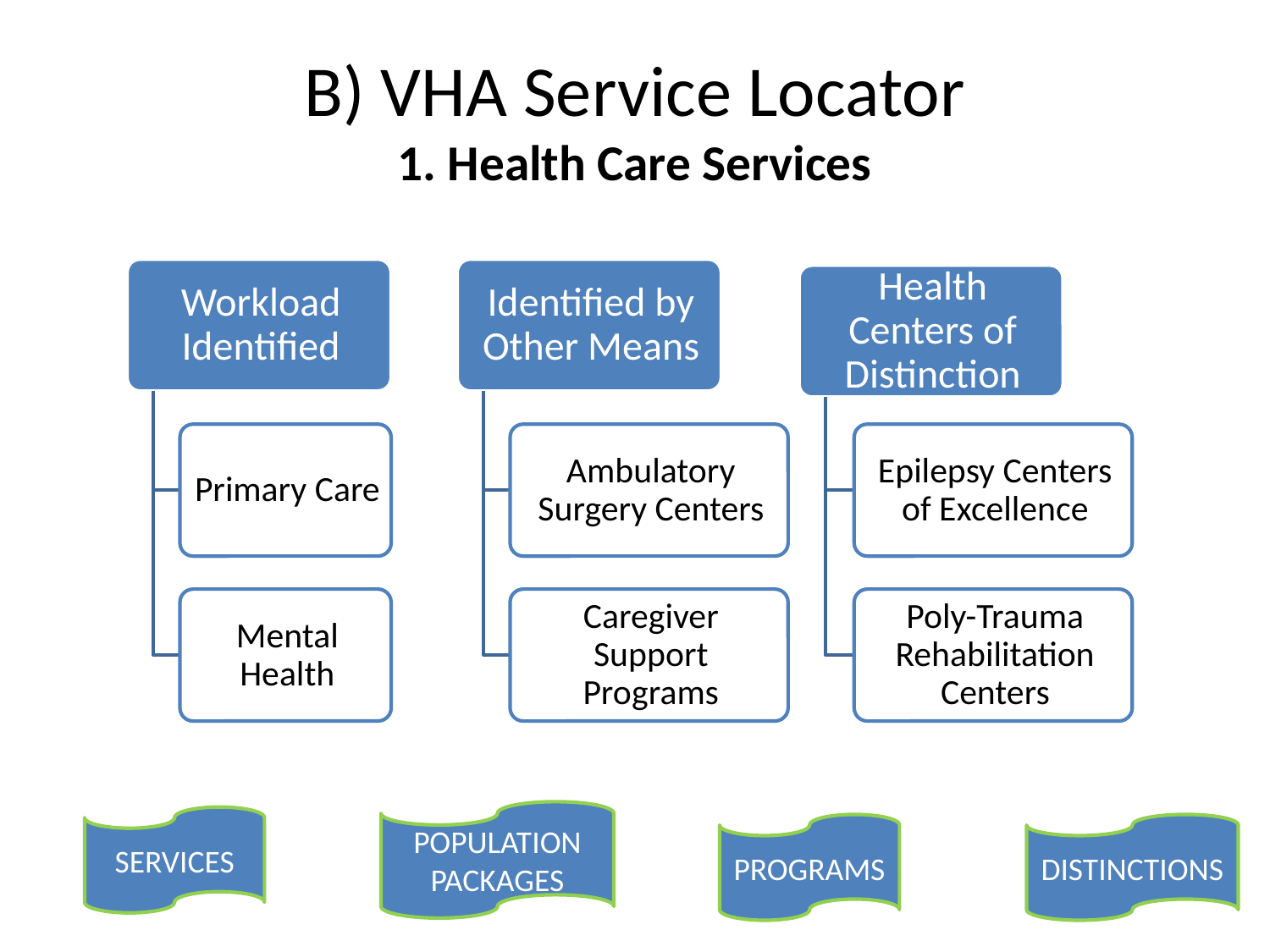

# B) VHA Service Locator 1. Health Care Services
Workload Identified
Primary Care
Mental Health
Identified by Other Means
Ambulatory Surgery Centers
Caregiver Support Programs
Health Centers of Distinction
Epilepsy Centers of Excellence
Poly-Trauma Rehabilitation Centers
POPULATION PACKAGES
SERVICES
PROGRAMS
DISTINCTIONS